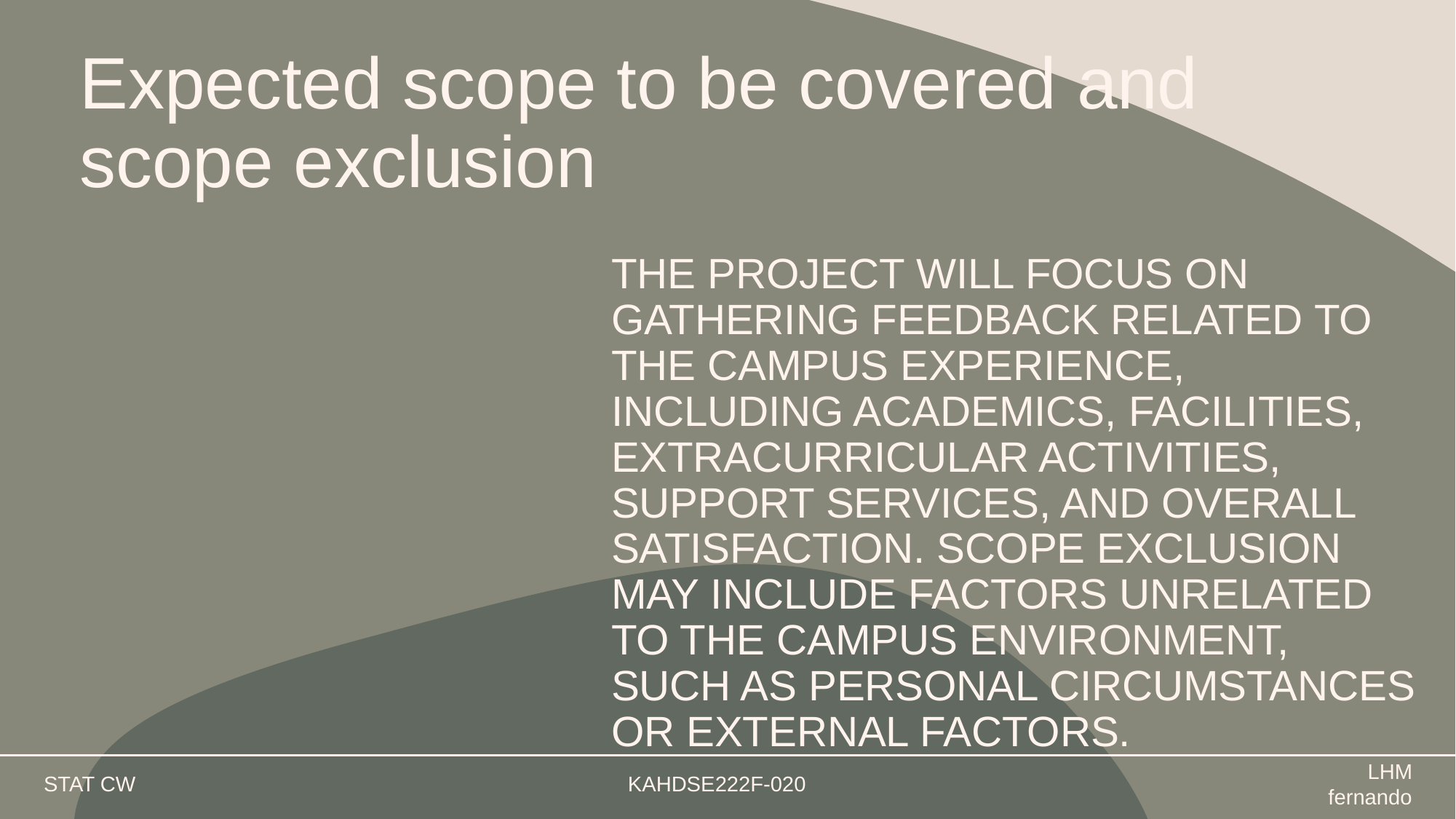

# Expected scope to be covered and scope exclusion
The project will focus on gathering feedback related to the campus experience, including academics, facilities, extracurricular activities, support services, and overall satisfaction. Scope exclusion may include factors unrelated to the campus environment, such as personal circumstances or external factors.
STAT CW
KAHDSE222F-020
LHM fernando